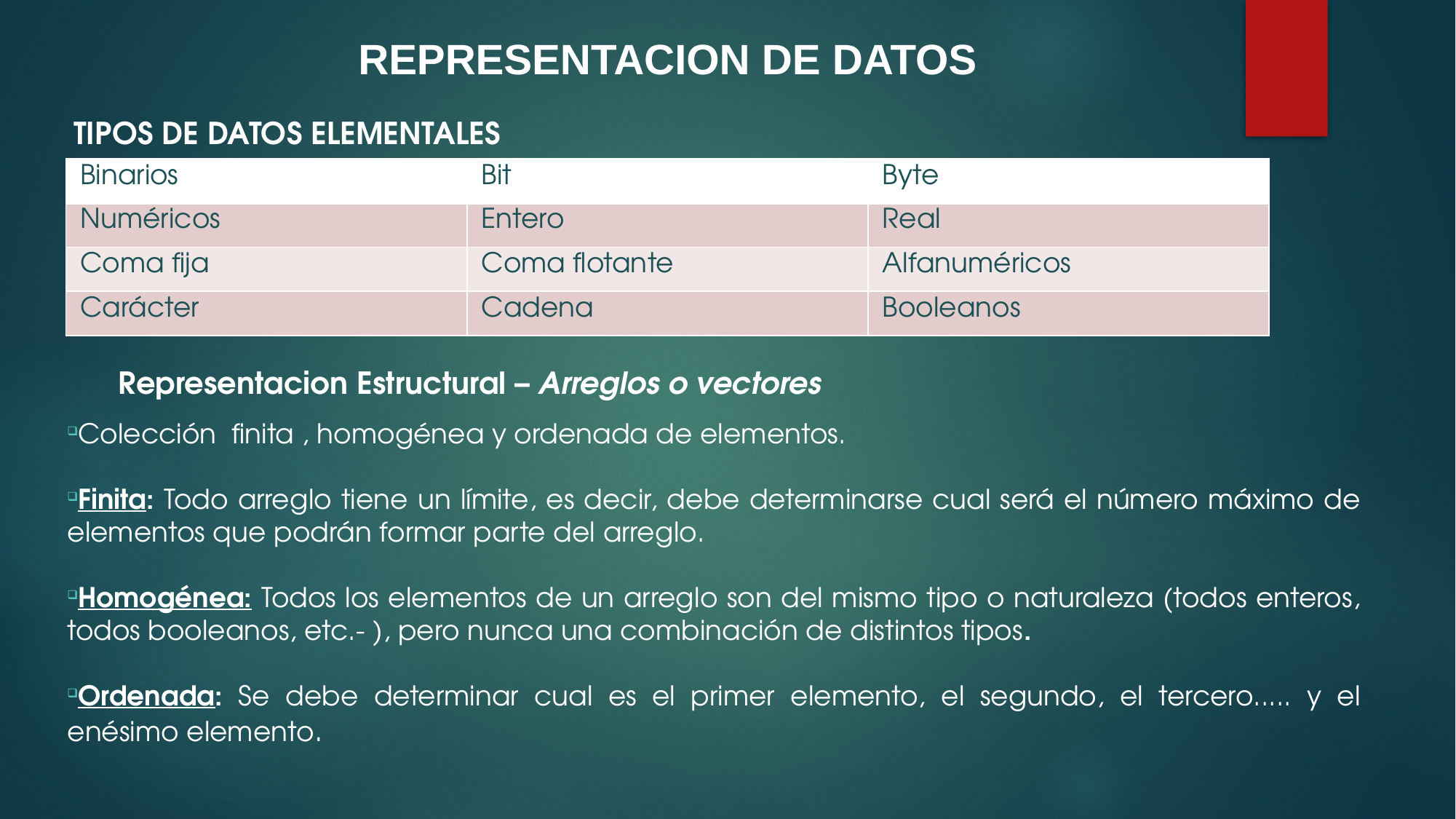

REPRESENTACION DE DATOS

Tipos de datos elementales

| Binarios | Bit | Byte |
| --- | --- | --- |
| Numéricos | Entero | Real |
| Coma fija | Coma flotante | Alfanuméricos |
| Carácter | Cadena | Booleanos |
Representacion Estructural – Arreglos o vectores
Colección  finita , homogénea y ordenada de elementos.

Finita: Todo arreglo tiene un límite, es decir, debe determinarse cual será el número máximo de elementos que podrán formar parte del arreglo.

Homogénea: Todos los elementos de un arreglo son del mismo tipo o naturaleza (todos enteros, todos booleanos, etc.- ), pero nunca una combinación de distintos tipos.

Ordenada: Se debe determinar cual es el primer elemento, el segundo, el tercero..... y el enésimo elemento.